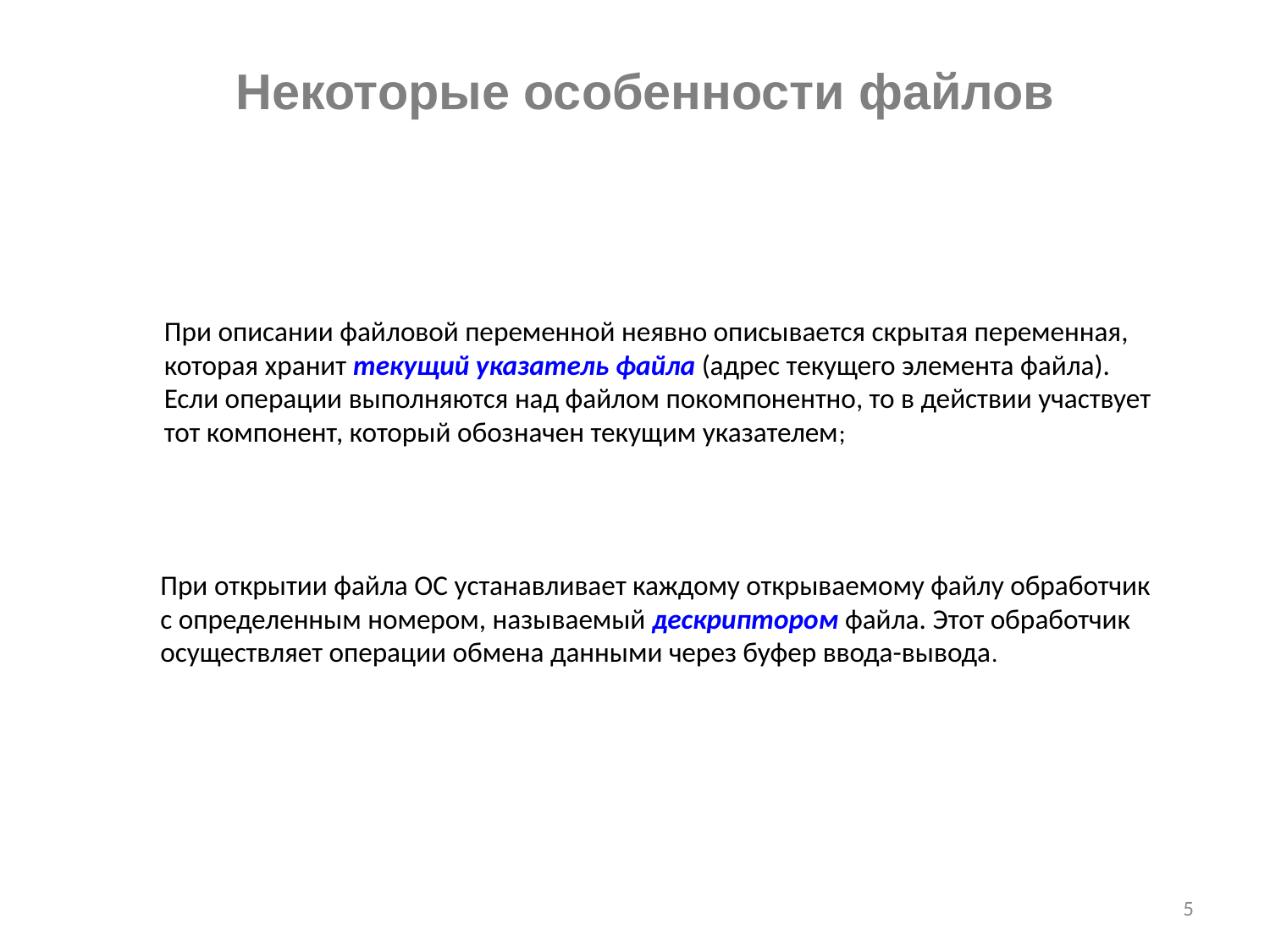

Некоторые особенности файлов
При описании файловой переменной неявно описывается скрытая переменная,
которая хранит текущий указатель файла (адрес текущего элемента файла).
Если операции выполняются над файлом покомпонентно, то в действии участвует
тот компонент, который обозначен текущим указателем;
При открытии файла ОС устанавливает каждому открываемому файлу обработчик
с определенным номером, называемый дескриптором файла. Этот обработчик
осуществляет операции обмена данными через буфер ввода-вывода.
5